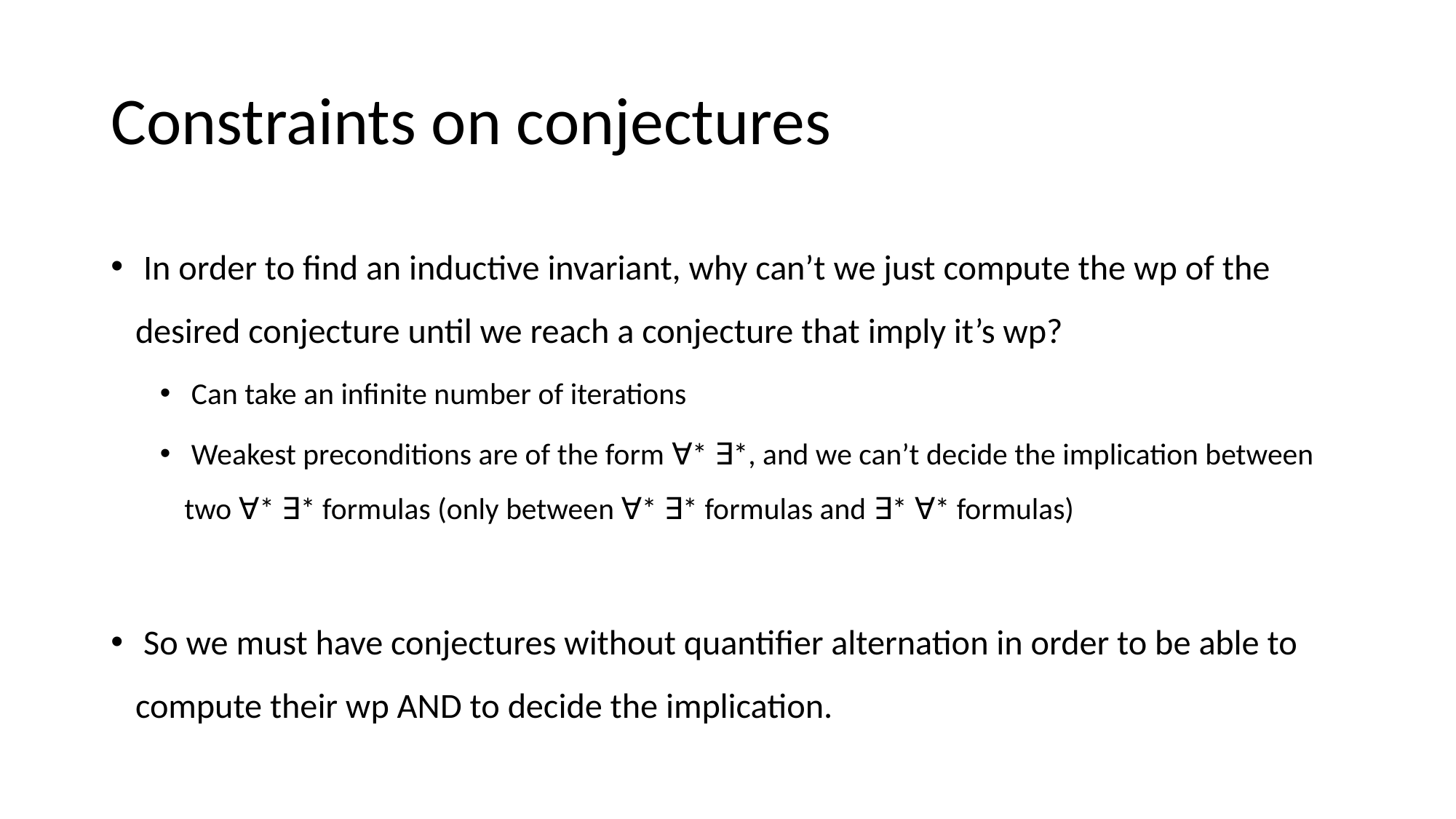

# Constraints on conjectures
 In order to find an inductive invariant, why can’t we just compute the wp of the desired conjecture until we reach a conjecture that imply it’s wp?
 Can take an infinite number of iterations
 Weakest preconditions are of the form ∀* ∃*, and we can’t decide the implication between two ∀* ∃* formulas (only between ∀* ∃* formulas and ∃* ∀* formulas)

 So we must have conjectures without quantifier alternation in order to be able to compute their wp AND to decide the implication.